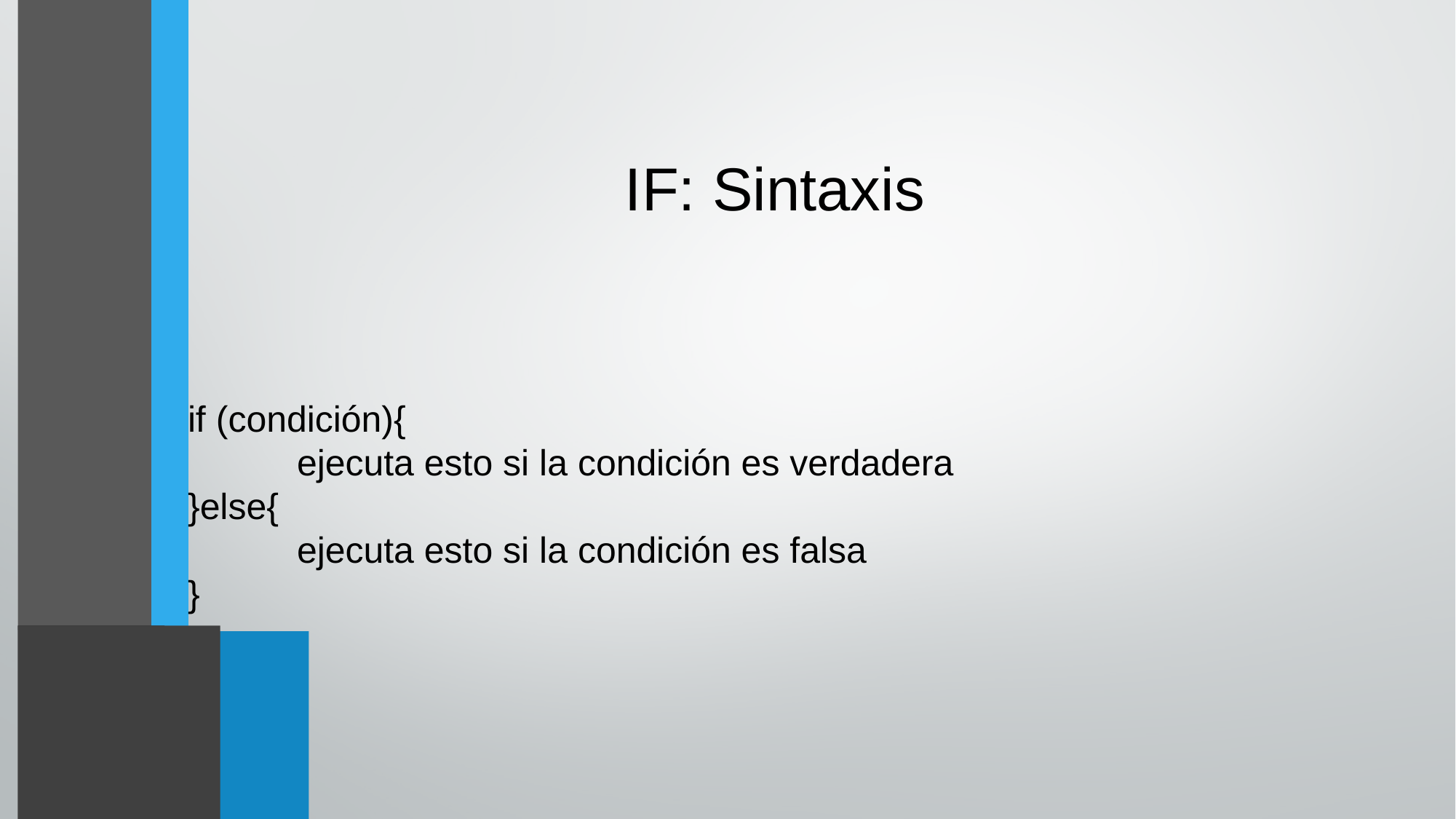

IF: Sintaxis
if (condición){
	ejecuta esto si la condición es verdadera
}else{
	ejecuta esto si la condición es falsa
}